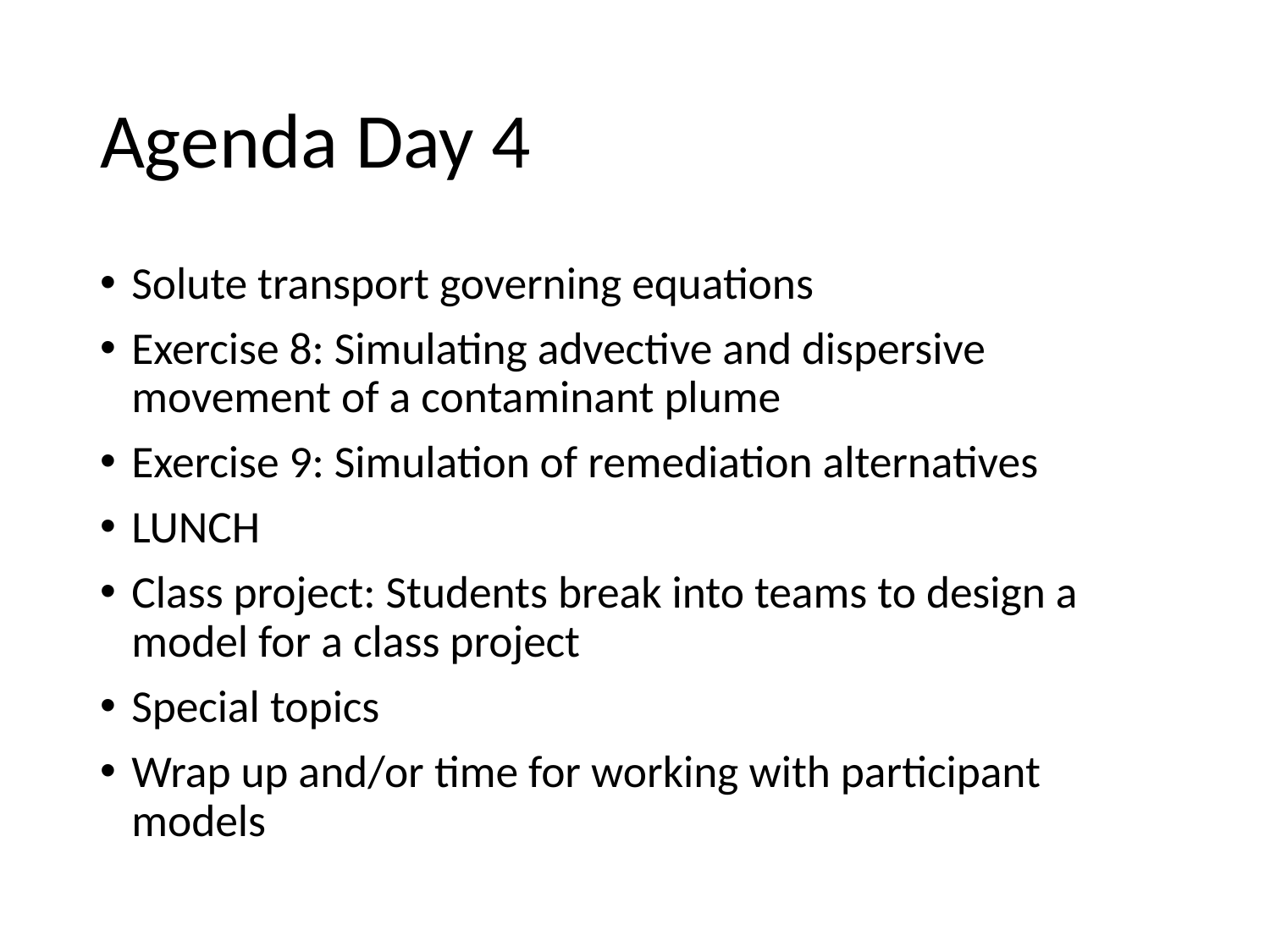

# Agenda Day 4
Solute transport governing equations
Exercise 8: Simulating advective and dispersive movement of a contaminant plume
Exercise 9: Simulation of remediation alternatives
LUNCH
Class project: Students break into teams to design a model for a class project
Special topics
Wrap up and/or time for working with participant models